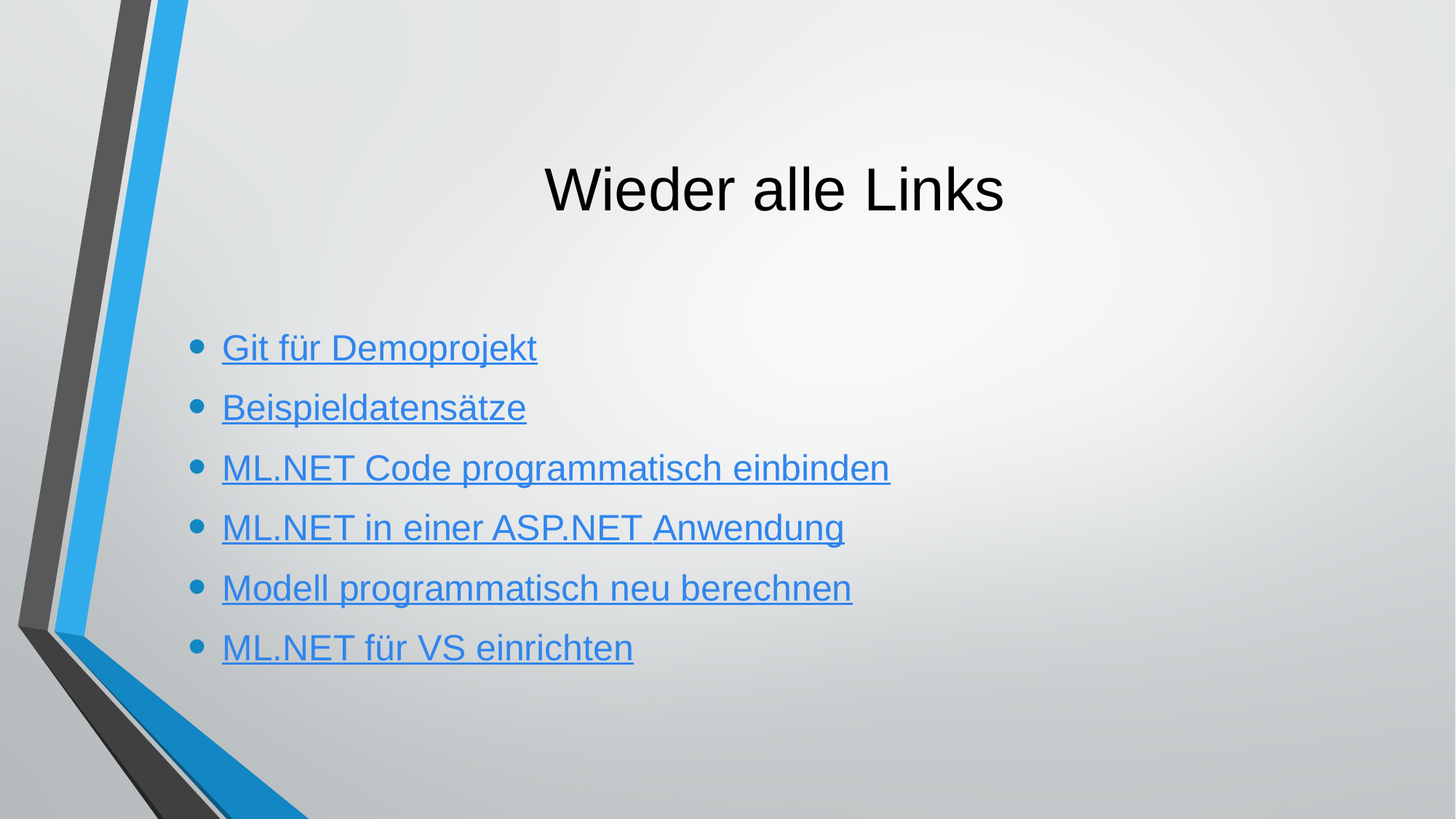

# Wieder alle Links
Git für Demoprojekt
Beispieldatensätze
ML.NET Code programmatisch einbinden
ML.NET in einer ASP.NET Anwendung
Modell programmatisch neu berechnen
ML.NET für VS einrichten